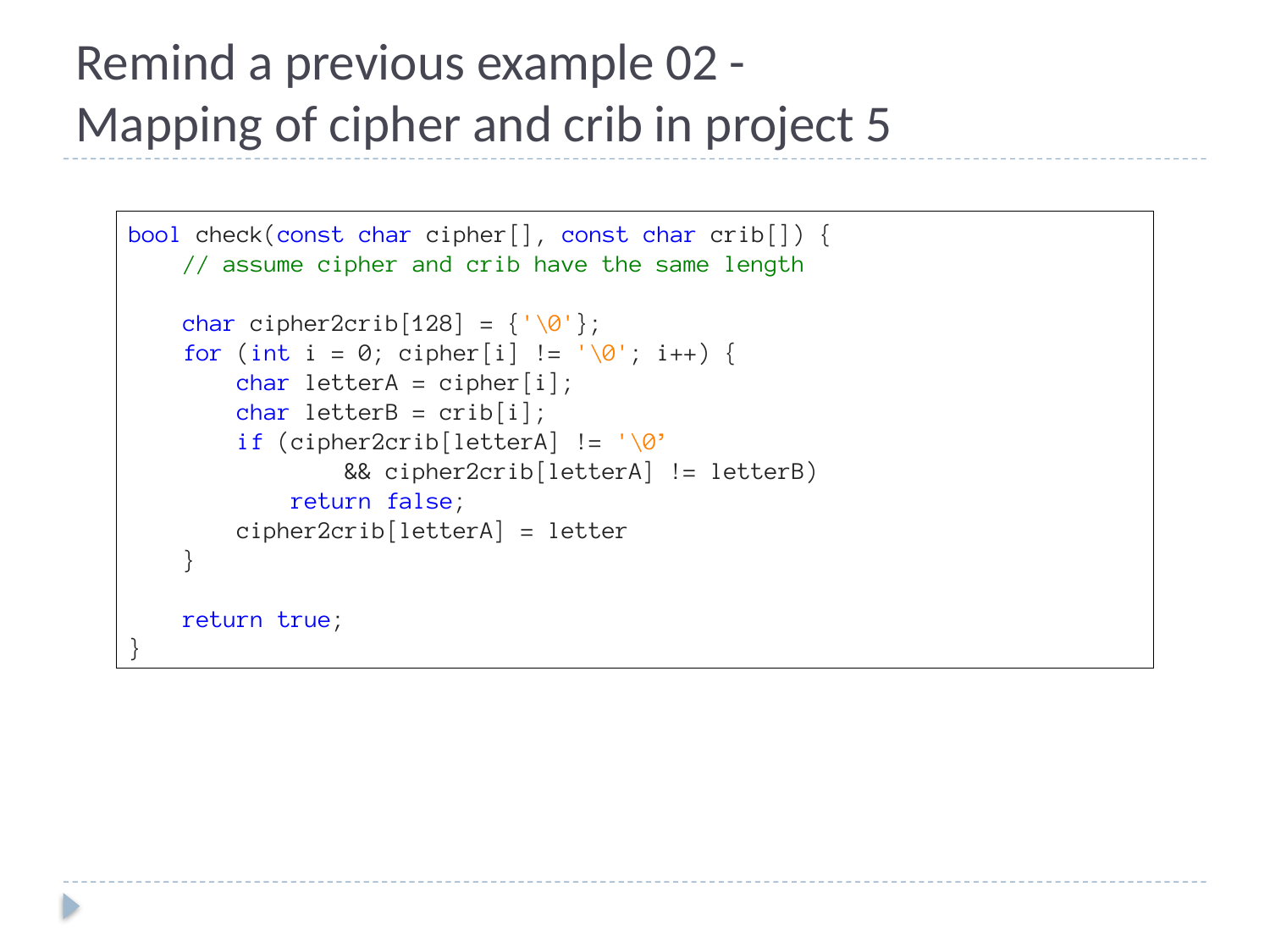

# Remind a previous example 02 - Mapping of cipher and crib in project 5
bool check(const char cipher[], const char crib[]) {
    // assume cipher and crib have the same length
    char cipher2crib[128] = {'\0'};
    for (int i = 0; cipher[i] != '\0'; i++) {
        char letterA = cipher[i];
        char letterB = crib[i];
        if (cipher2crib[letterA] != '\0’
                && cipher2crib[letterA] != letterB)
            return false;
        cipher2crib[letterA] = letter
    }
    return true;
}